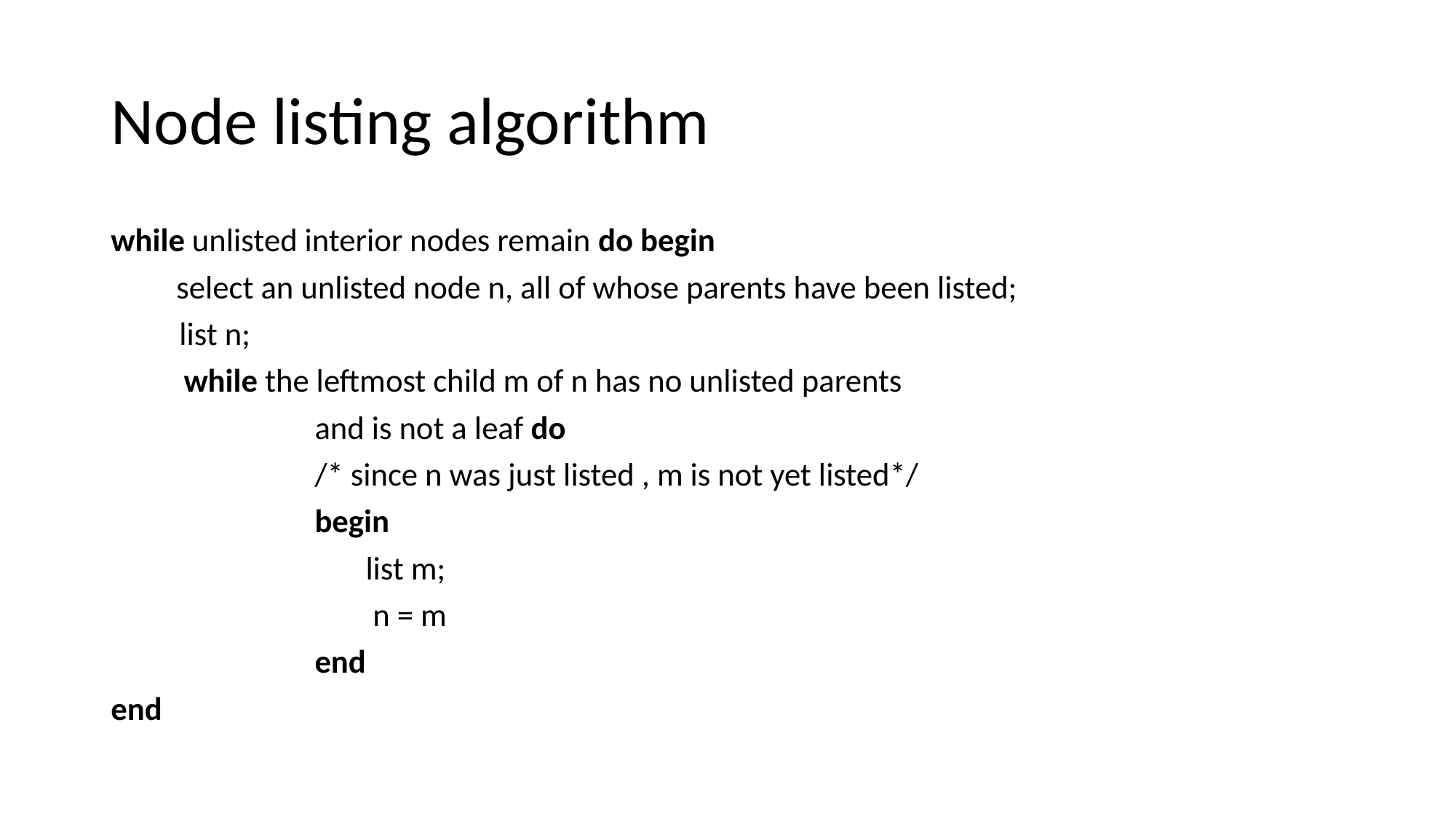

# Node listing algorithm
while unlisted interior nodes remain do begin
         select an unlisted node n, all of whose parents have been listed;
 	      list n;
          while the leftmost child m of n has no unlisted parents
                            and is not a leaf do
                            /* since n was just listed , m is not yet listed*/
                            begin
                                   list m;
                                    n = m
                            end
end